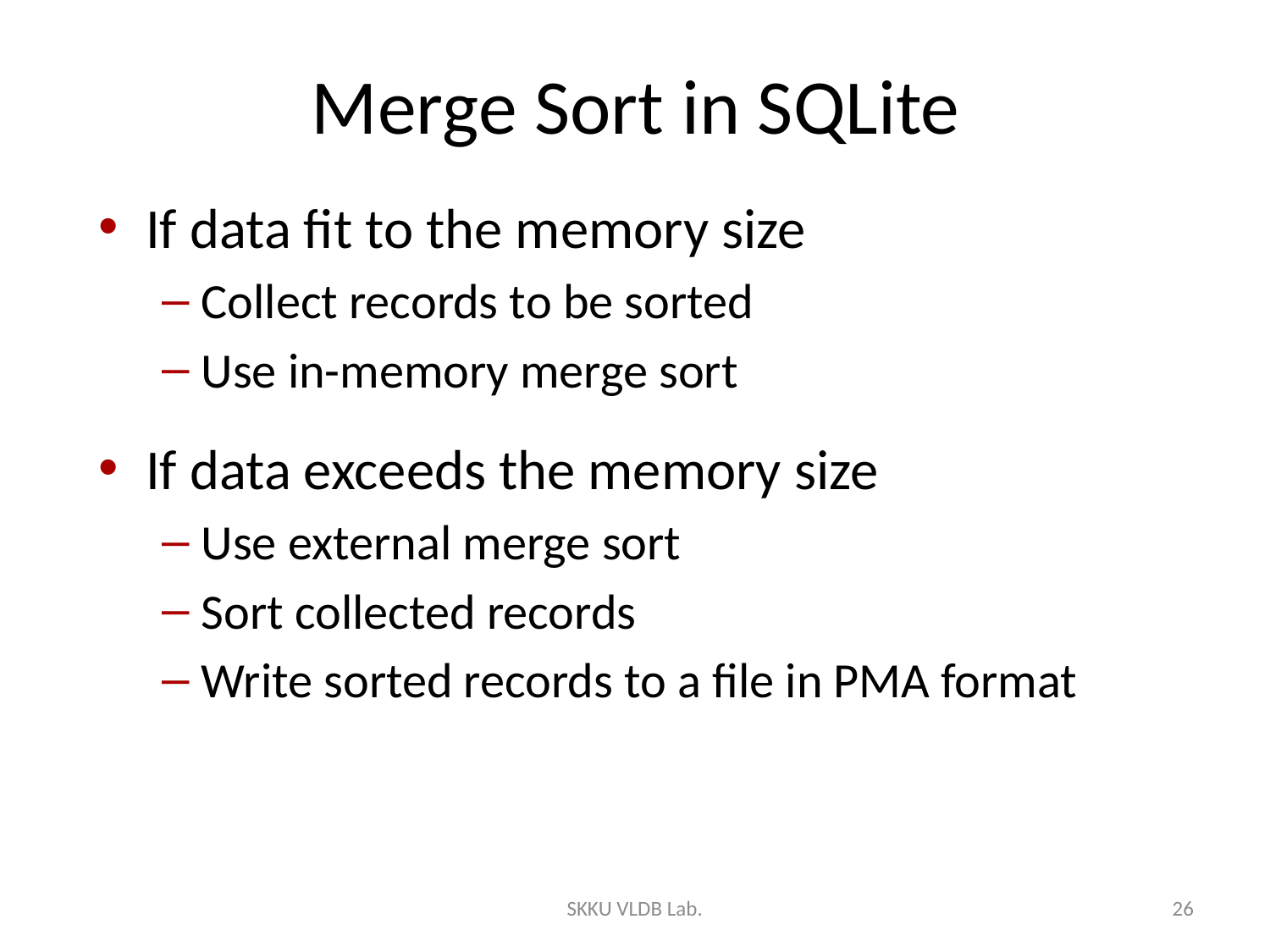

# Merge Sort in SQLite
If data fit to the memory size
Collect records to be sorted
Use in-memory merge sort
If data exceeds the memory size
Use external merge sort
Sort collected records
Write sorted records to a file in PMA format

SKKU VLDB Lab.
26